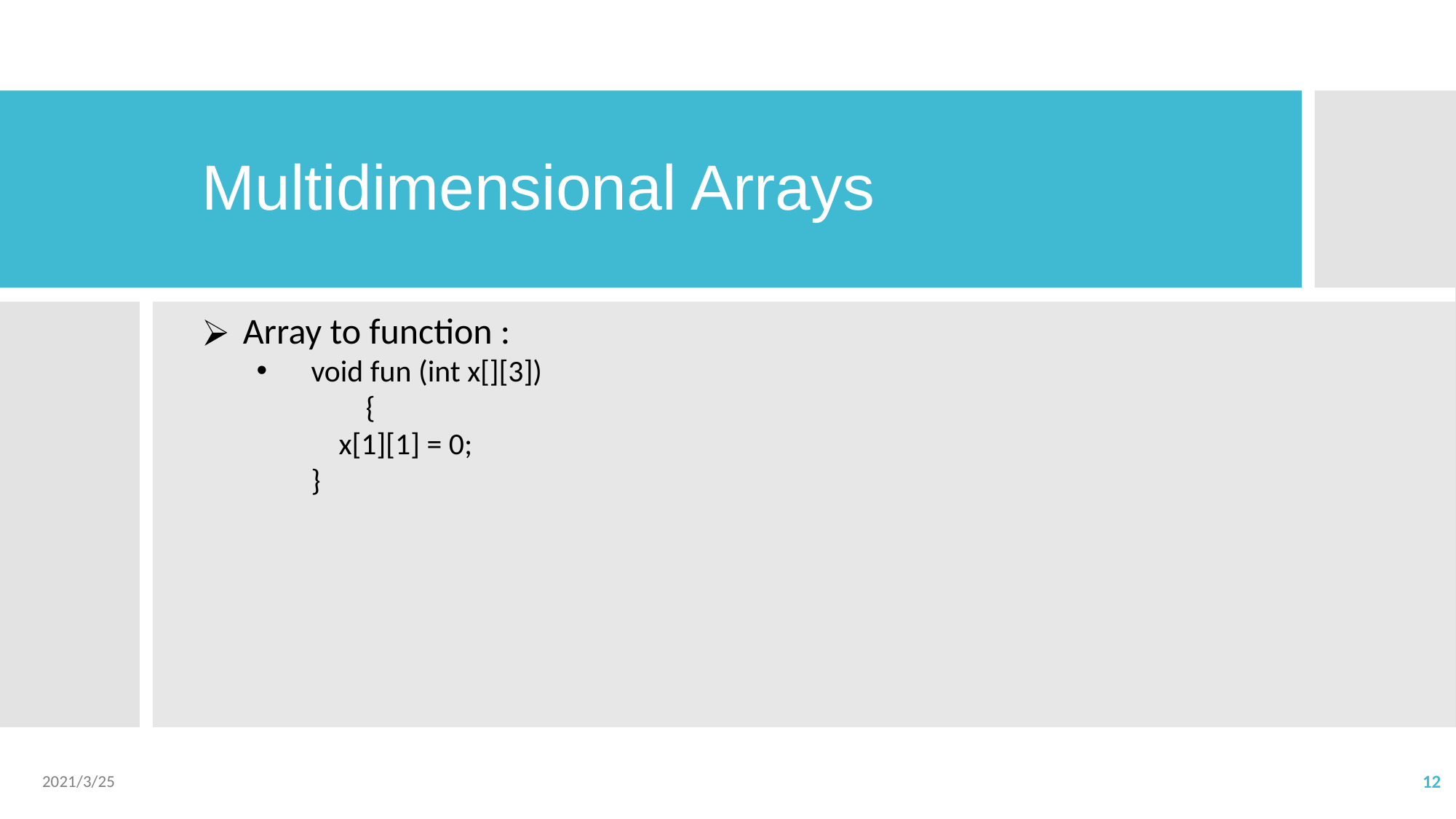

# Multidimensional Arrays

Array to function :
void fun (int x[][3])
	{
    x[1][1] = 0;
}
2021/3/25
12